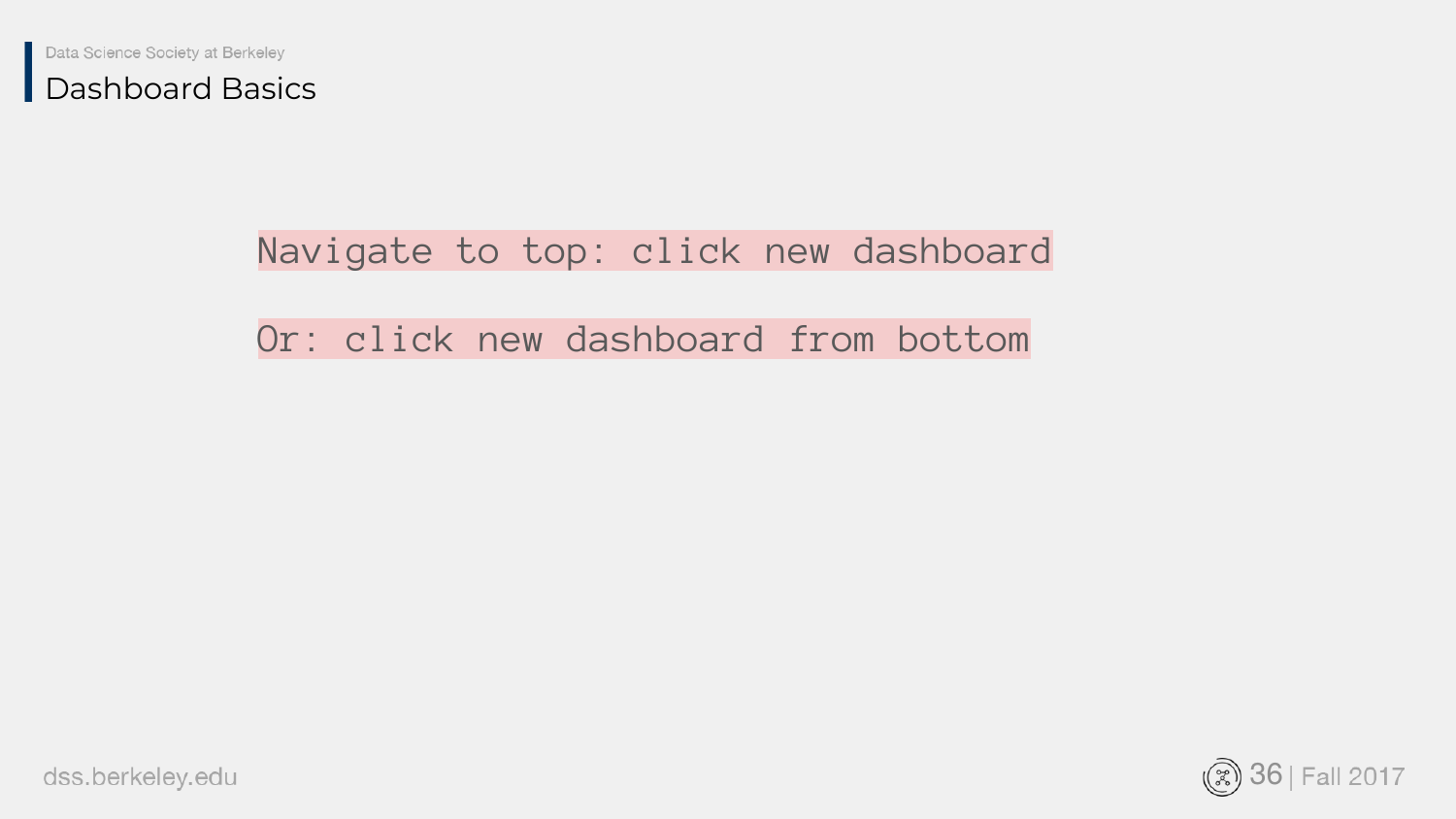

Dashboard Basics
Navigate to top: click new dashboard
Or: click new dashboard from bottom
36